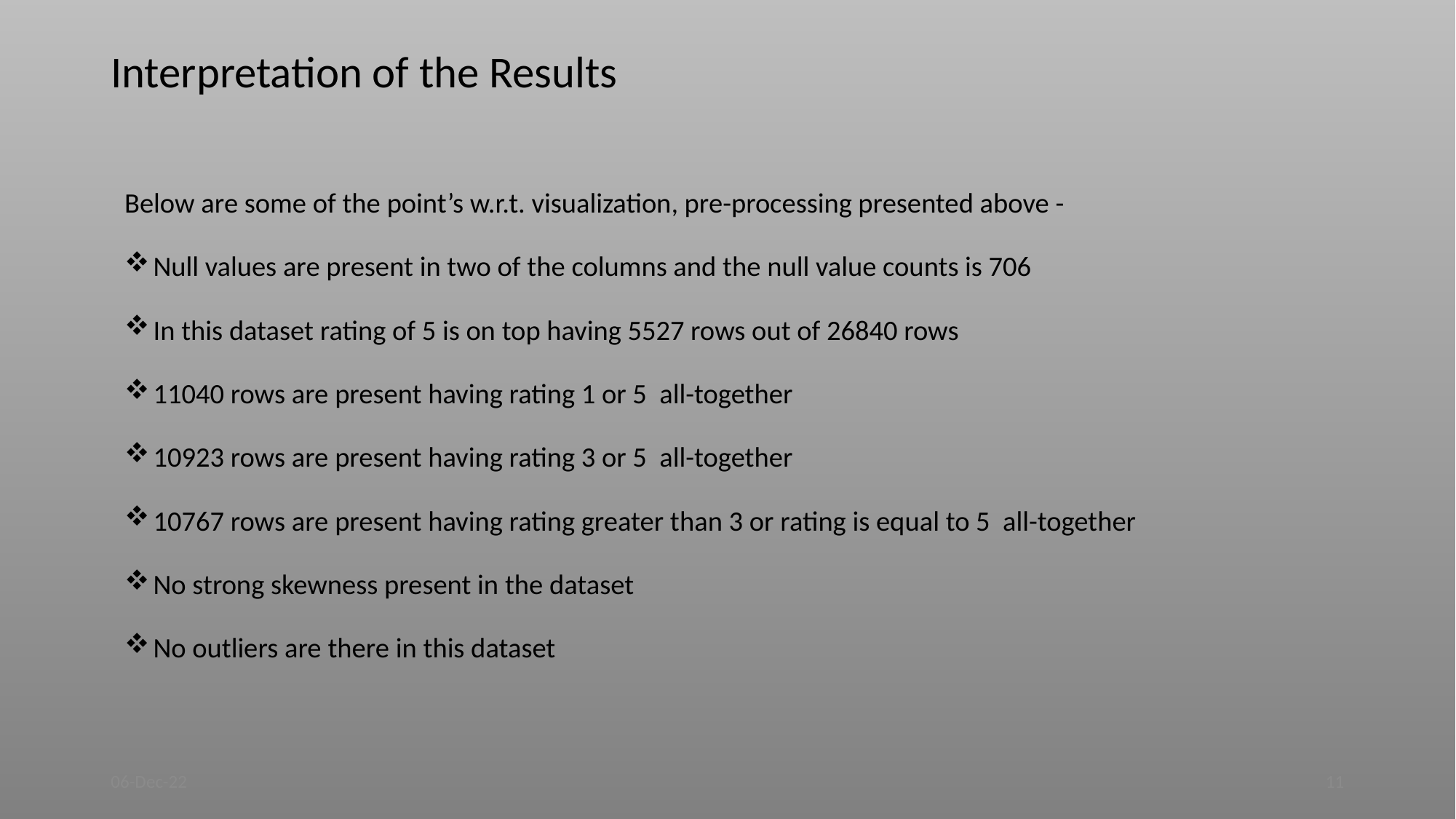

# Interpretation of the Results
Below are some of the point’s w.r.t. visualization, pre-processing presented above -
Null values are present in two of the columns and the null value counts is 706
In this dataset rating of 5 is on top having 5527 rows out of 26840 rows
11040 rows are present having rating 1 or 5  all-together
10923 rows are present having rating 3 or 5  all-together
10767 rows are present having rating greater than 3 or rating is equal to 5  all-together
No strong skewness present in the dataset
No outliers are there in this dataset
06-Dec-22
11